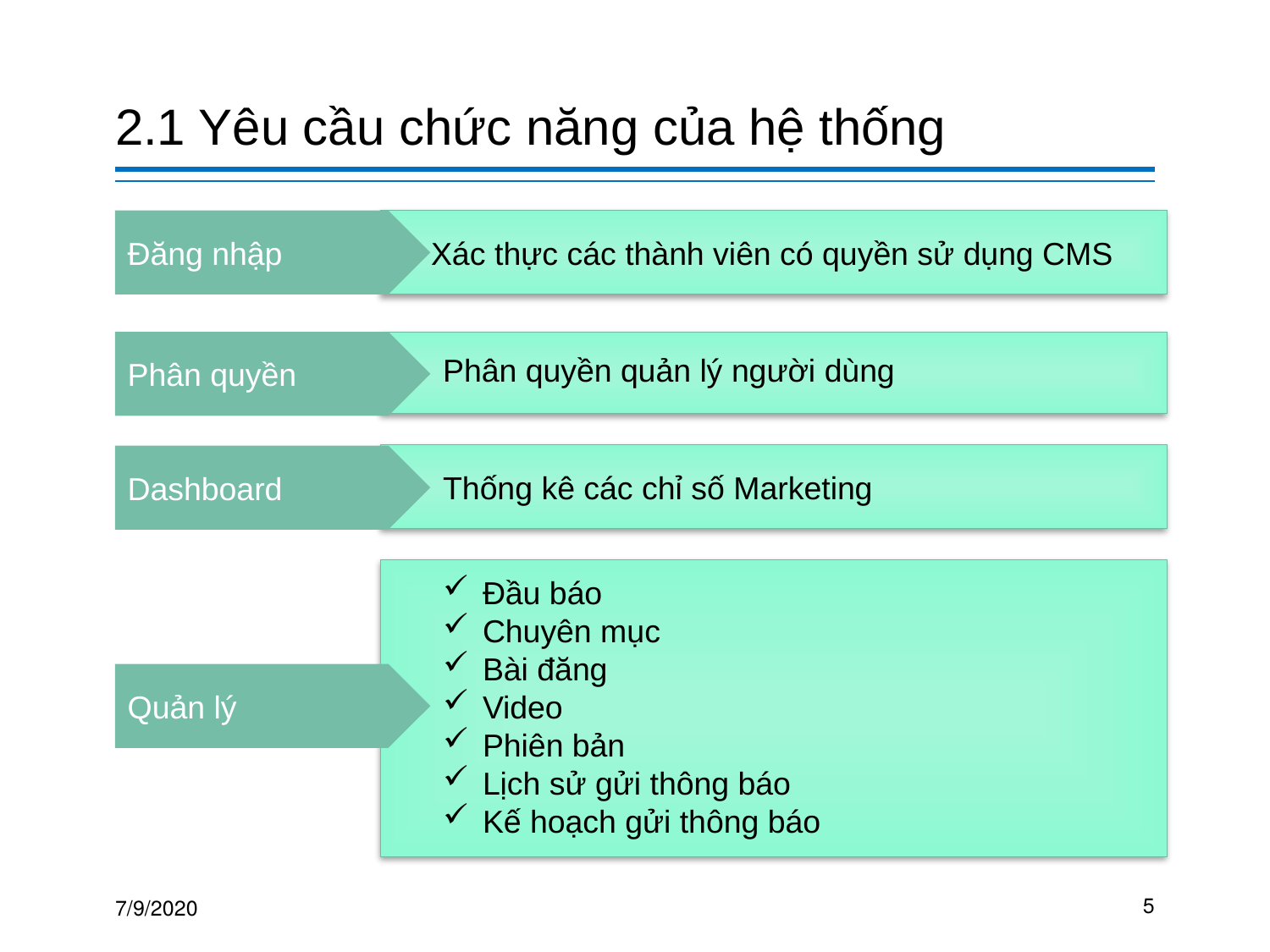

# 2.1 Yêu cầu chức năng của hệ thống

Đăng nhập
Xác thực các thành viên có quyền sử dụng CMS

Phân quyền
Phân quyền quản lý người dùng

Dashboard
Thống kê các chỉ số Marketing

Đầu báo
Chuyên mục
Bài đăng
Video
Phiên bản
Lịch sử gửi thông báo
Kế hoạch gửi thông báo

Quản lý
7/9/2020
5